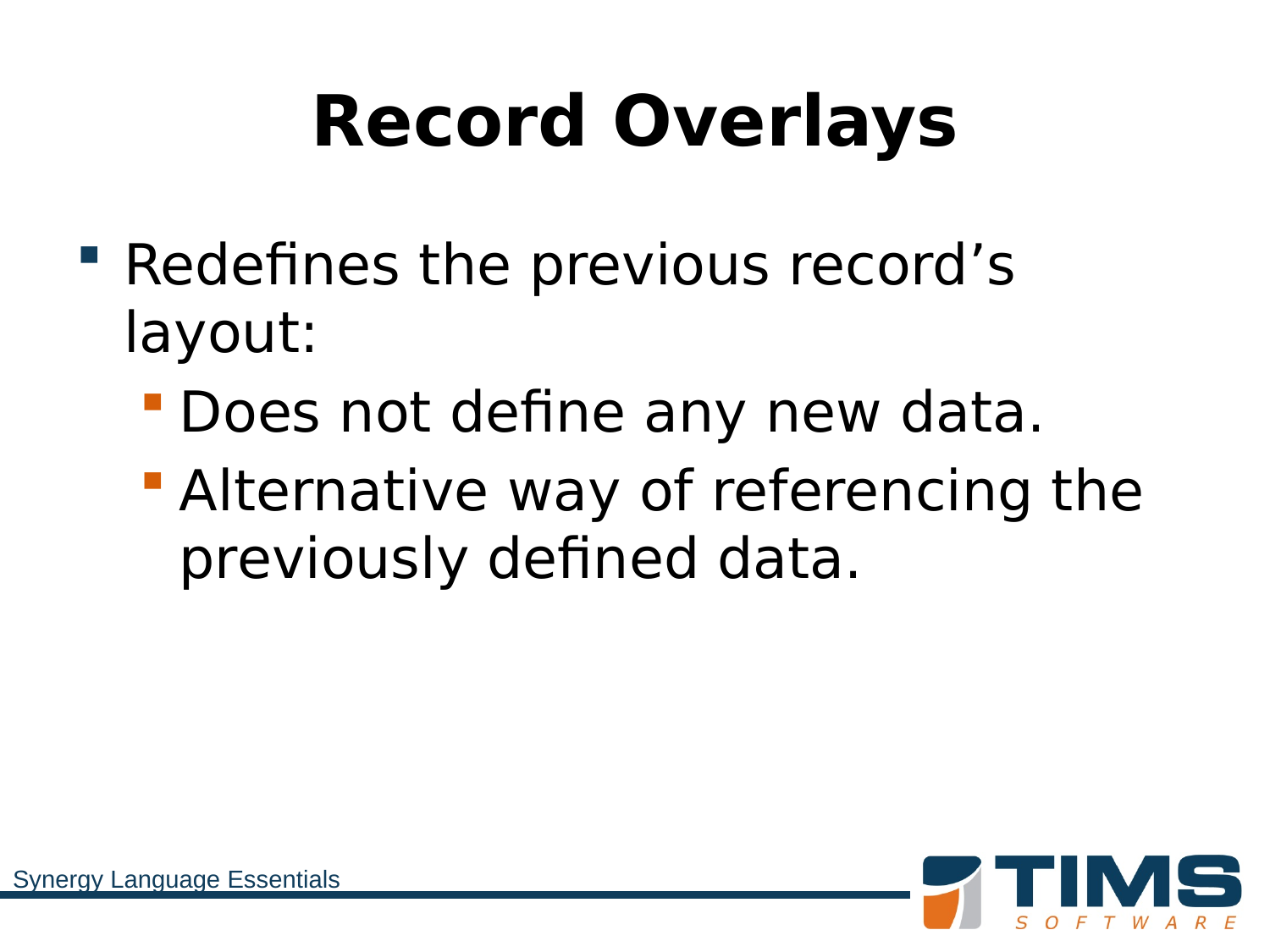

# Record Overlays
Redefines the previous record’s layout:
Does not define any new data.
Alternative way of referencing the previously defined data.
Synergy Language Essentials